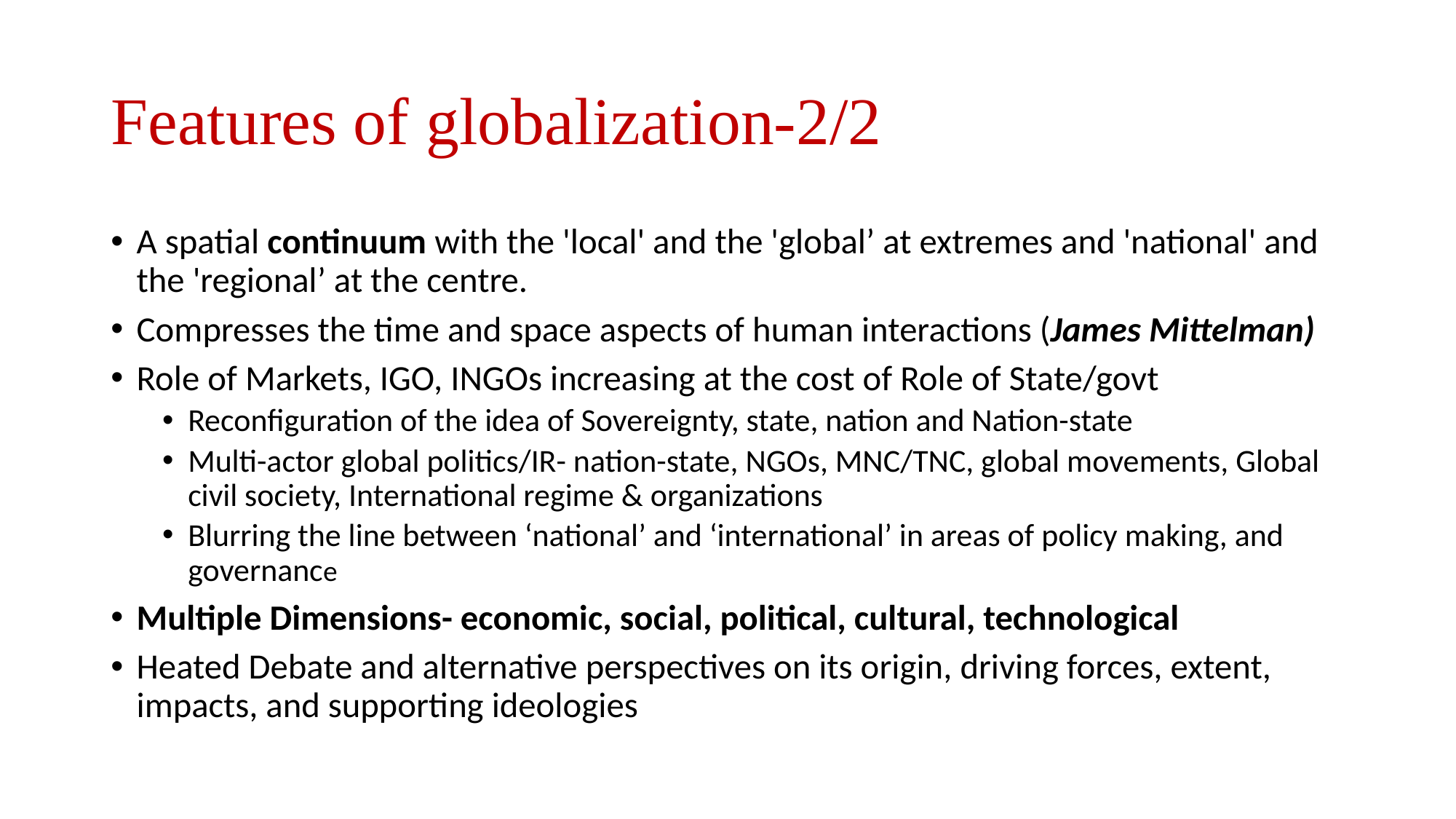

# Features of globalization-2/2
A spatial continuum with the 'local' and the 'global’ at extremes and 'national' and the 'regional’ at the centre.
Compresses the time and space aspects of human interactions (James Mittelman)
Role of Markets, IGO, INGOs increasing at the cost of Role of State/govt
Reconfiguration of the idea of Sovereignty, state, nation and Nation-state
Multi-actor global politics/IR- nation-state, NGOs, MNC/TNC, global movements, Global civil society, International regime & organizations
Blurring the line between ‘national’ and ‘international’ in areas of policy making, and governance
Multiple Dimensions- economic, social, political, cultural, technological
Heated Debate and alternative perspectives on its origin, driving forces, extent, impacts, and supporting ideologies